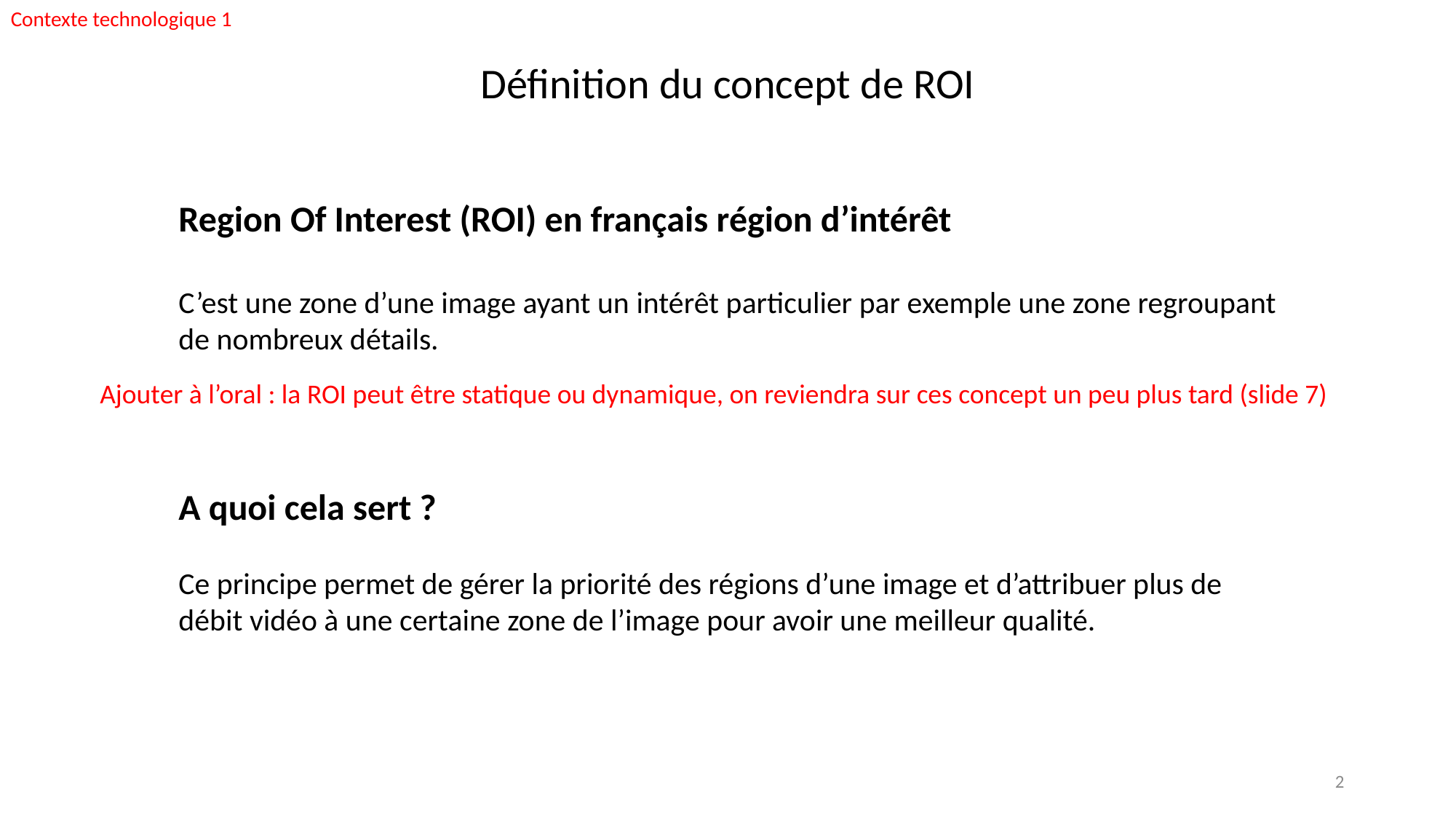

Contexte technologique 1
Définition du concept de ROI
Region Of Interest (ROI) en français région d’intérêt

C’est une zone d’une image ayant un intérêt particulier par exemple une zone regroupant de nombreux détails.
Ajouter à l’oral : la ROI peut être statique ou dynamique, on reviendra sur ces concept un peu plus tard (slide 7)
A quoi cela sert ?

Ce principe permet de gérer la priorité des régions d’une image et d’attribuer plus de débit vidéo à une certaine zone de l’image pour avoir une meilleur qualité.
2